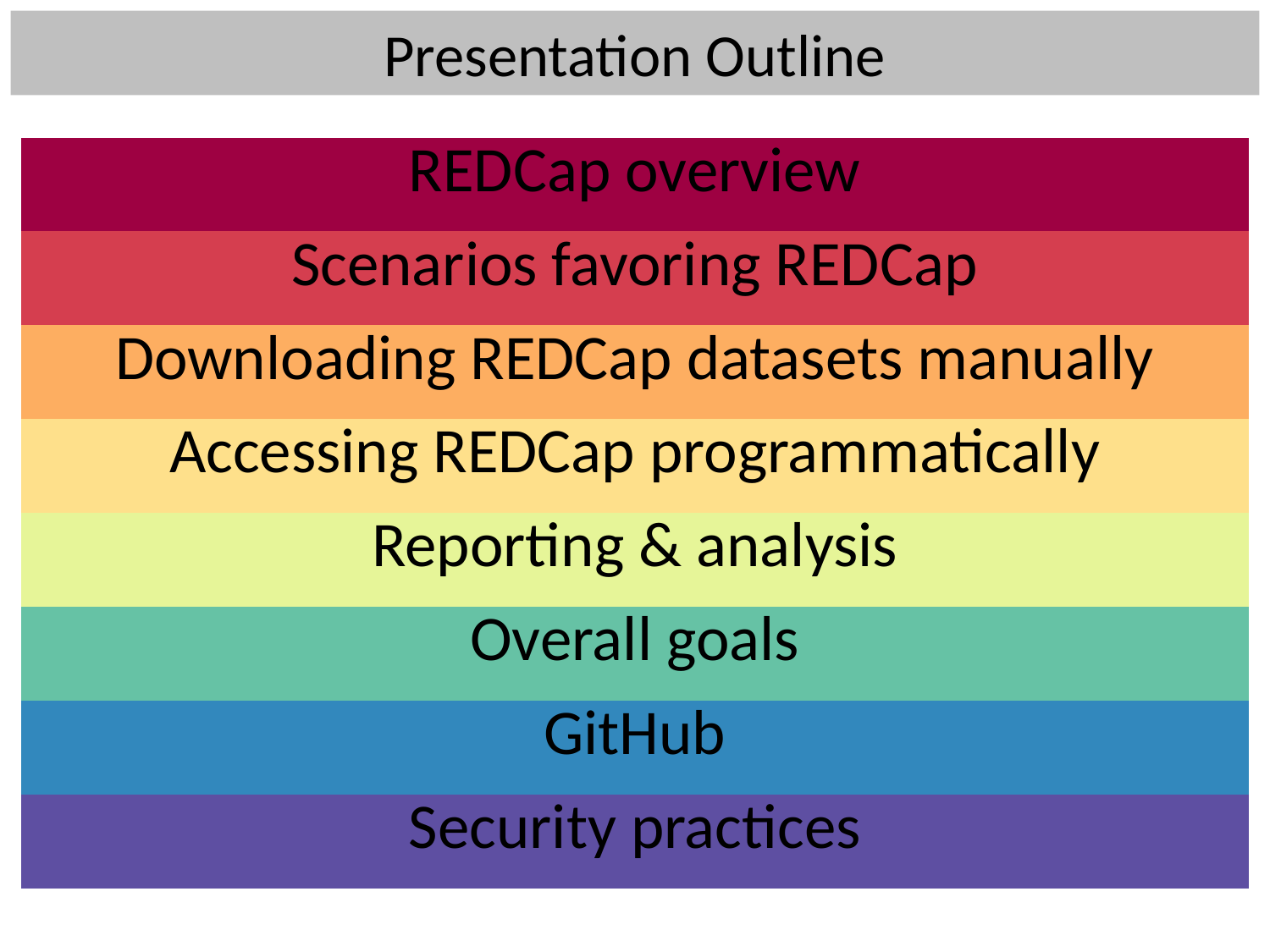

# Presentation Outline

| REDCap overview |
| --- |
| Scenarios favoring REDCap |
| Downloading REDCap datasets manually |
| Accessing REDCap programmatically |
| Reporting & analysis |
| Overall goals |
| GitHub |
| Security practices |